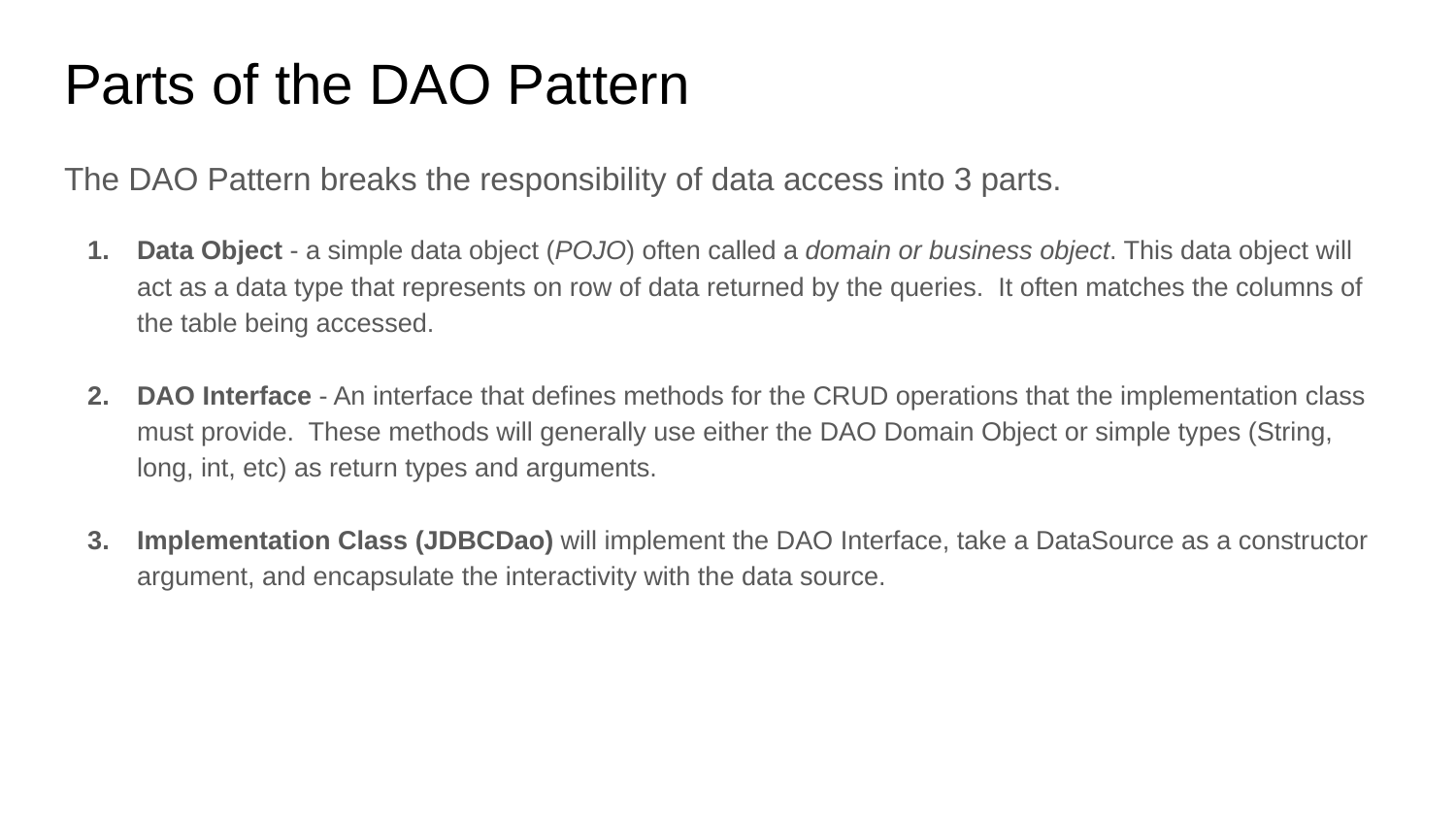

# Parts of the DAO Pattern
The DAO Pattern breaks the responsibility of data access into 3 parts.
Data Object - a simple data object (POJO) often called a domain or business object. This data object will act as a data type that represents on row of data returned by the queries.  It often matches the columns of the table being accessed.
DAO Interface - An interface that defines methods for the CRUD operations that the implementation class must provide.  These methods will generally use either the DAO Domain Object or simple types (String, long, int, etc) as return types and arguments.
Implementation Class (JDBCDao) will implement the DAO Interface, take a DataSource as a constructor argument, and encapsulate the interactivity with the data source.